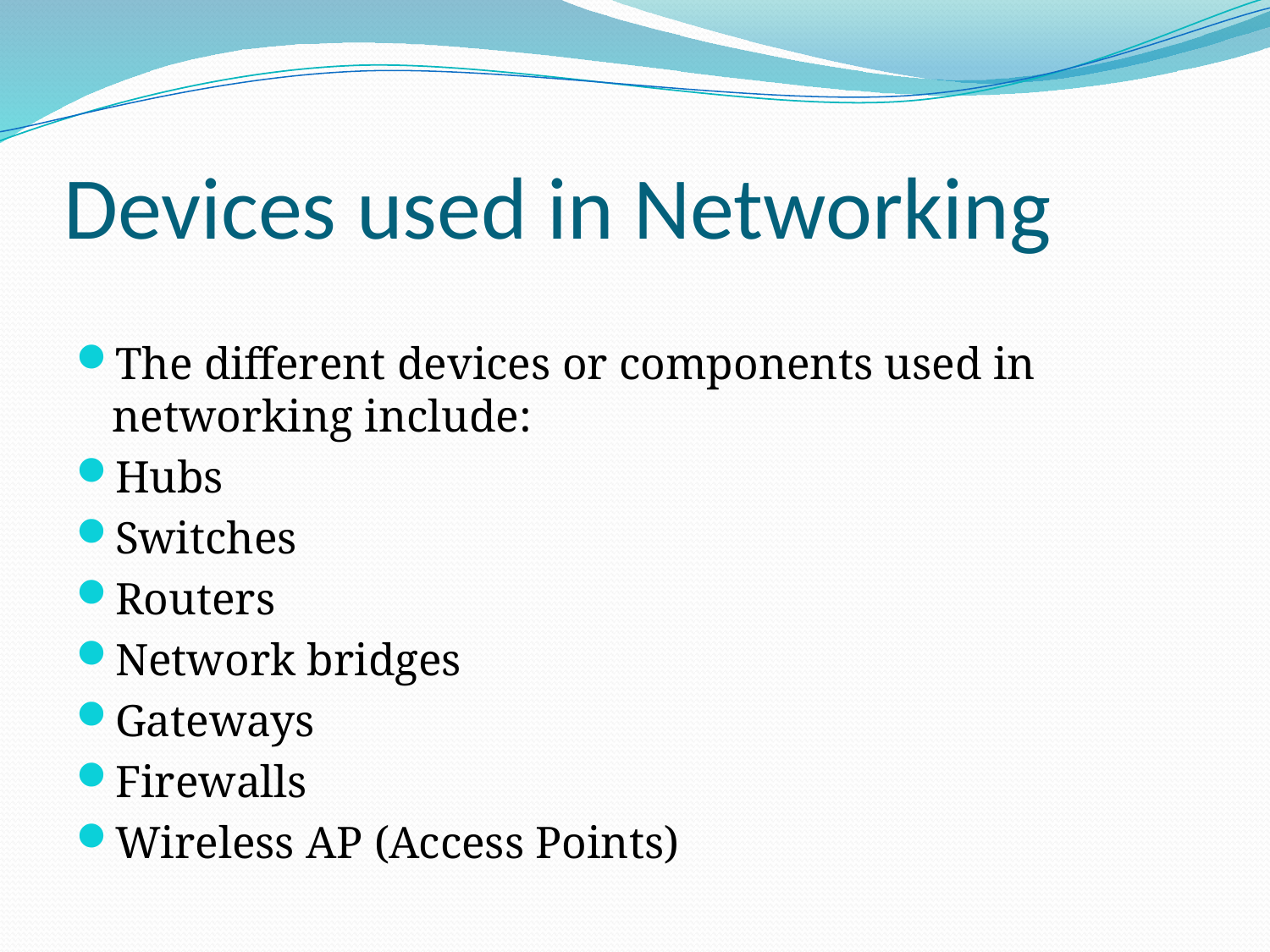

# Devices used in Networking

The different devices or components used in networking include:
Hubs
Switches
Routers
Network bridges
Gateways
Firewalls
Wireless AP (Access Points)